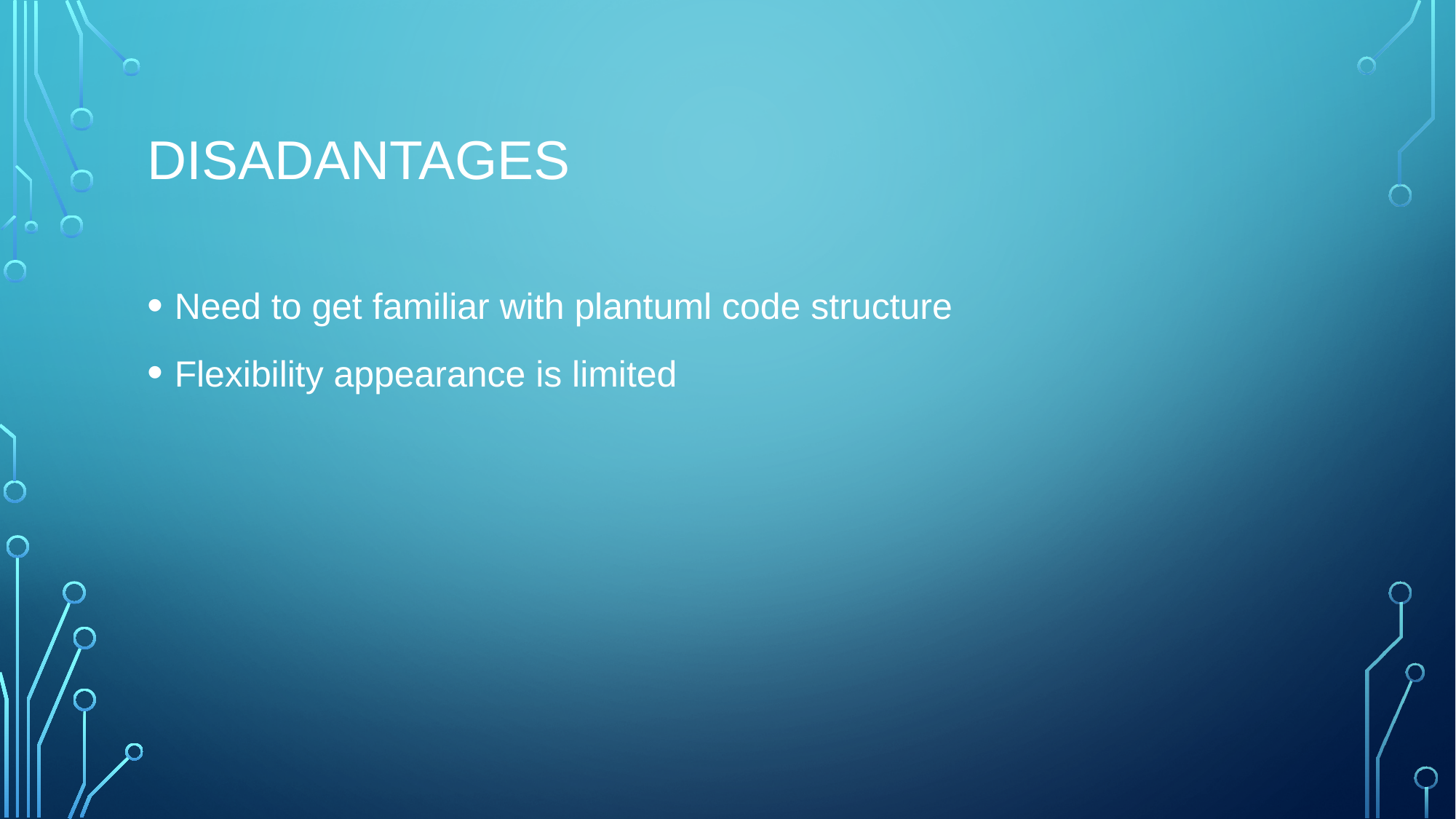

# Disadantages
Need to get familiar with plantuml code structure
Flexibility appearance is limited